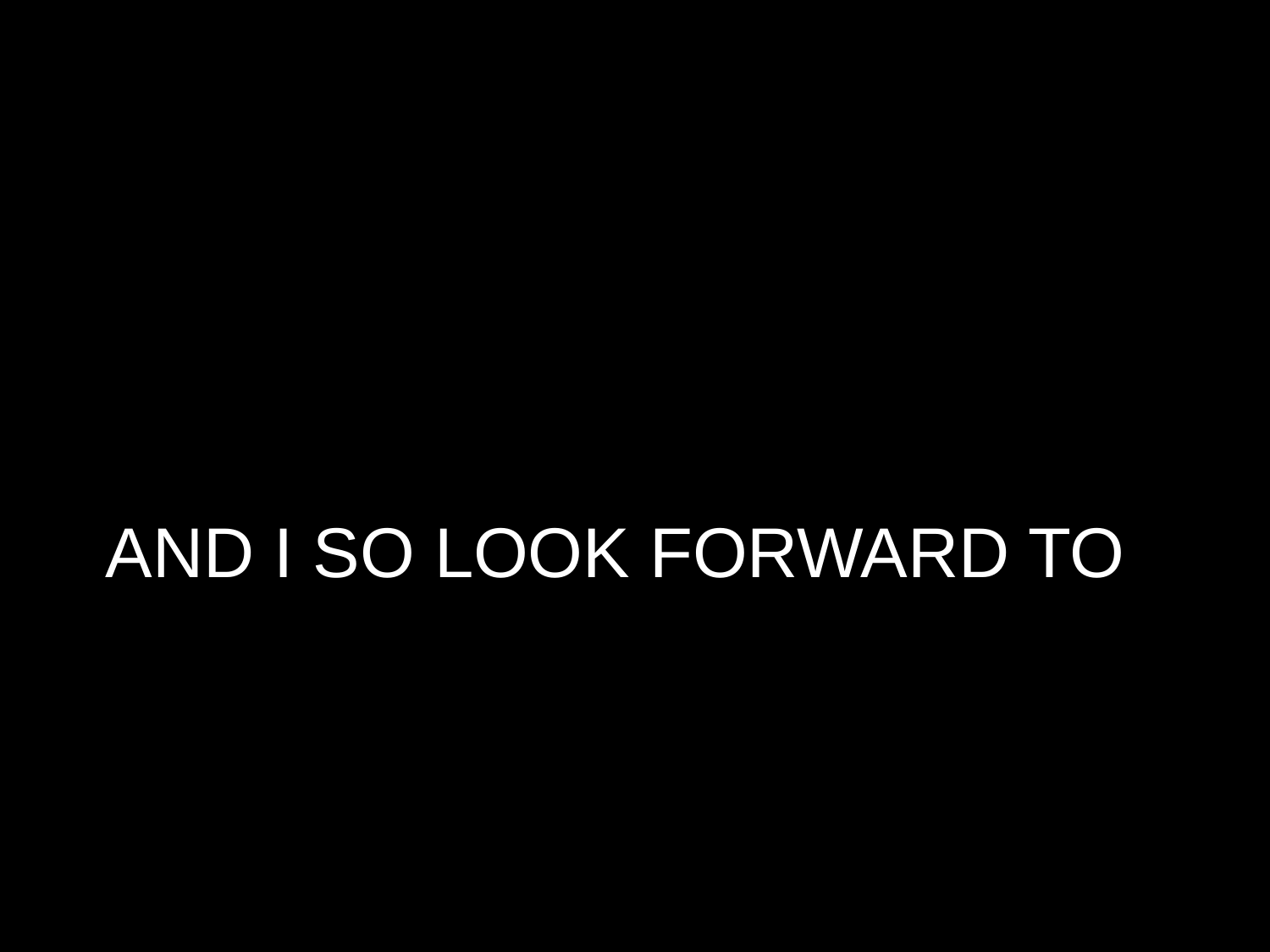

# AND I SO LOOK FORWARD TO